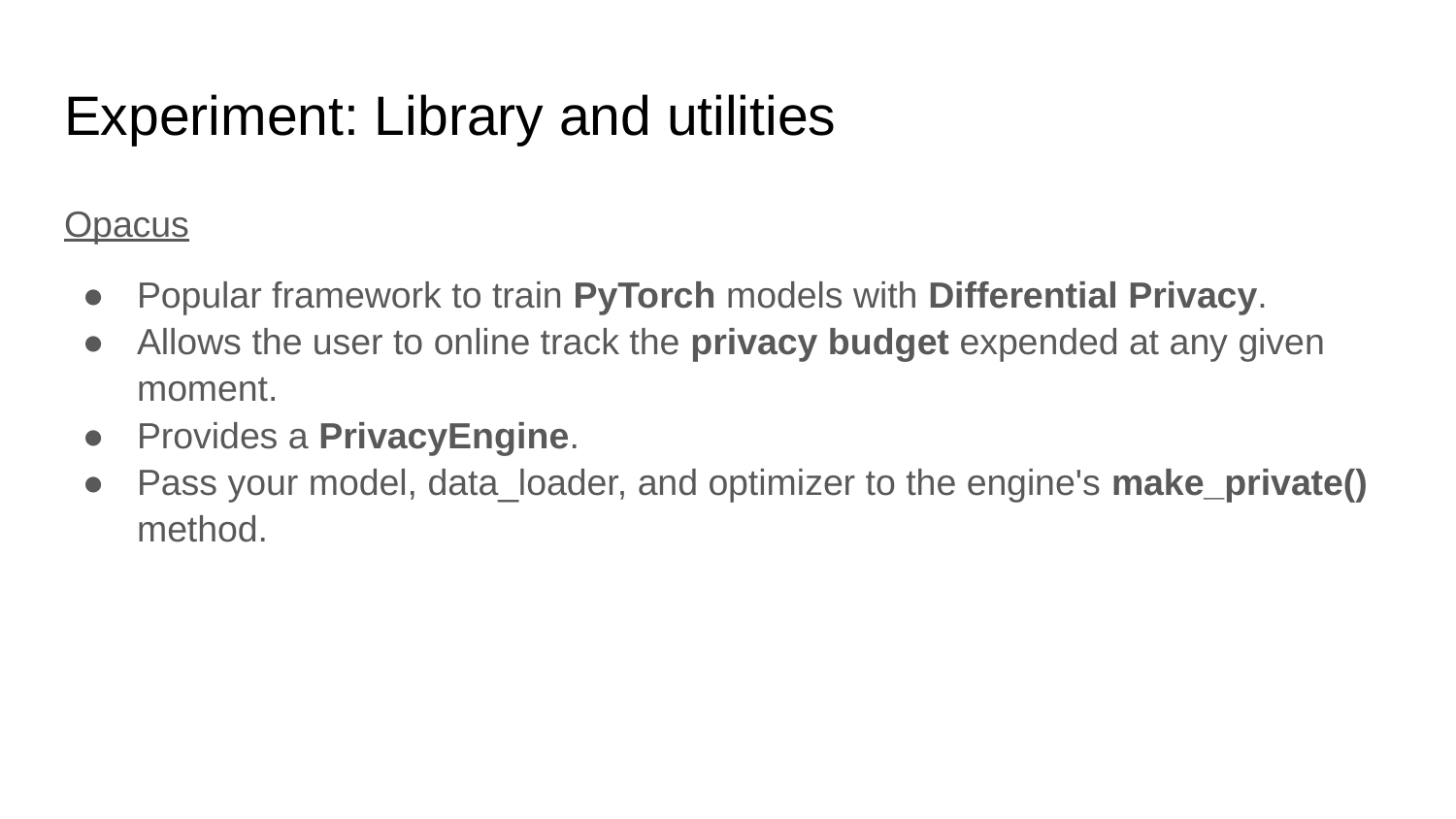

# Experiment: Library and utilities
Opacus
Popular framework to train PyTorch models with Differential Privacy.
Allows the user to online track the privacy budget expended at any given moment.
Provides a PrivacyEngine.
Pass your model, data_loader, and optimizer to the engine's make_private() method.